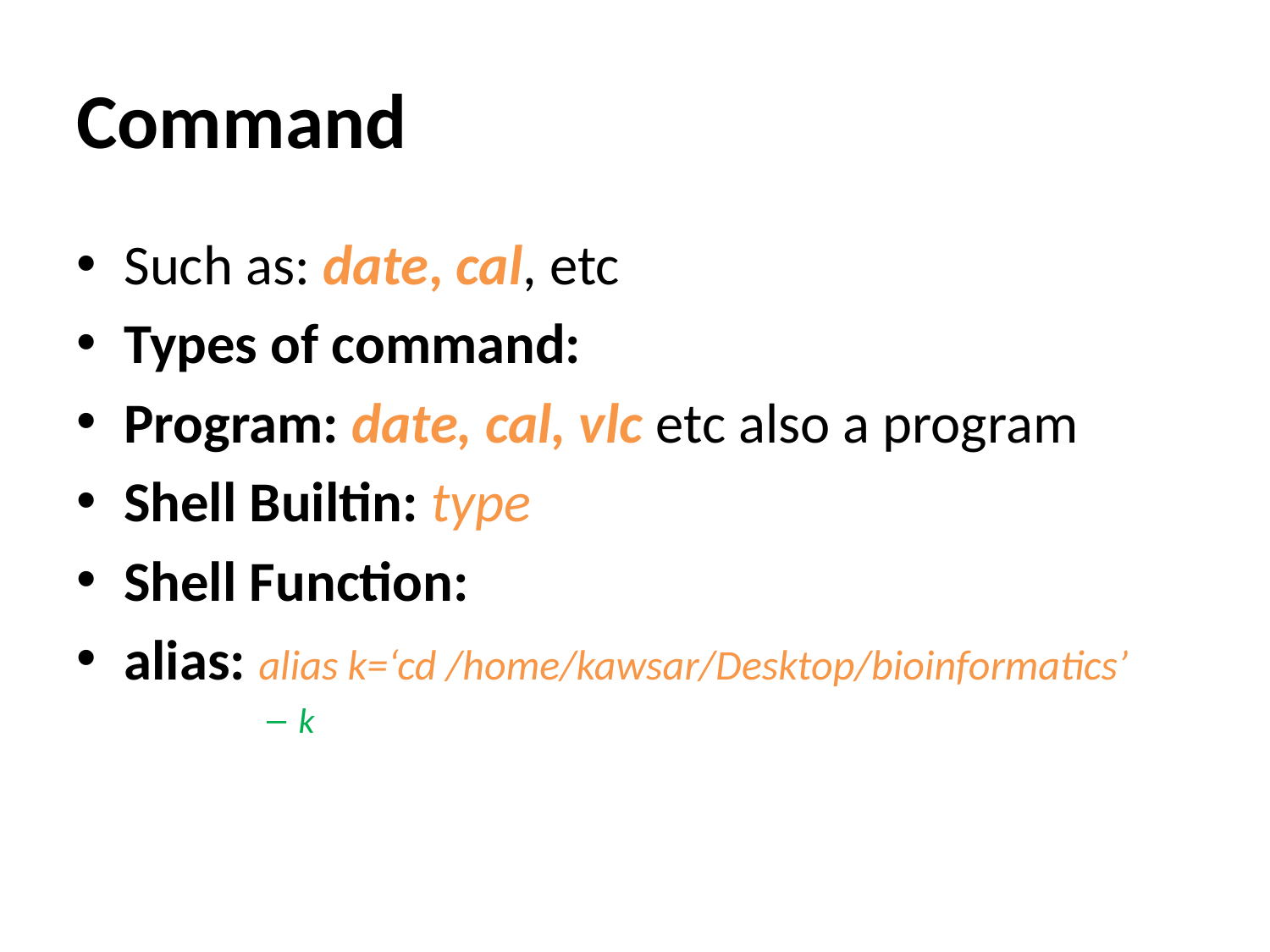

# Command
Such as: date, cal, etc
Types of command:
Program: date, cal, vlc etc also a program
Shell Builtin: type
Shell Function:
alias: alias k=‘cd /home/kawsar/Desktop/bioinformatics’
k